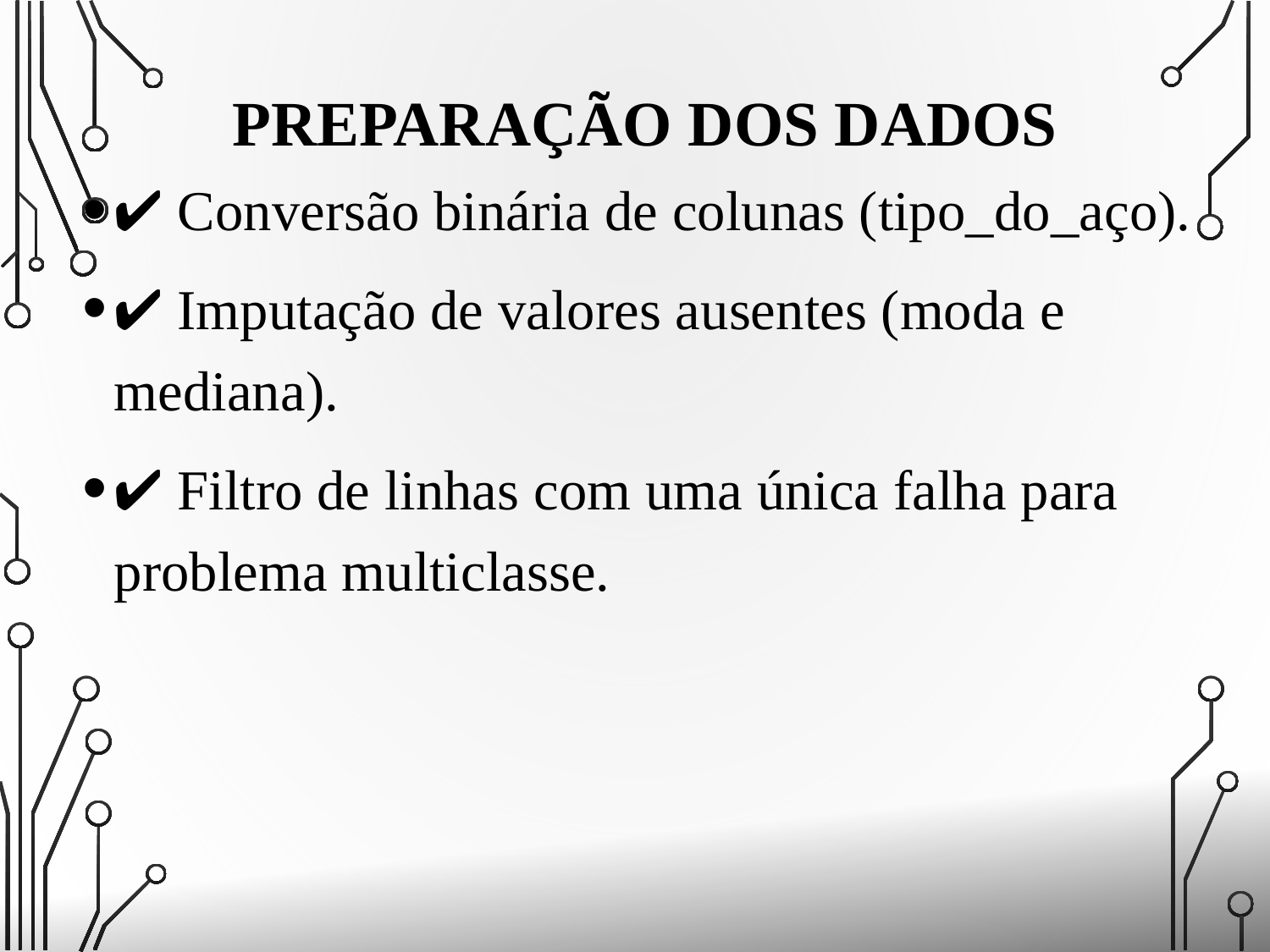

# Preparação dos Dados

✔ Conversão binária de colunas (tipo_do_aço).
✔ Imputação de valores ausentes (moda e mediana).
✔ Filtro de linhas com uma única falha para problema multiclasse.